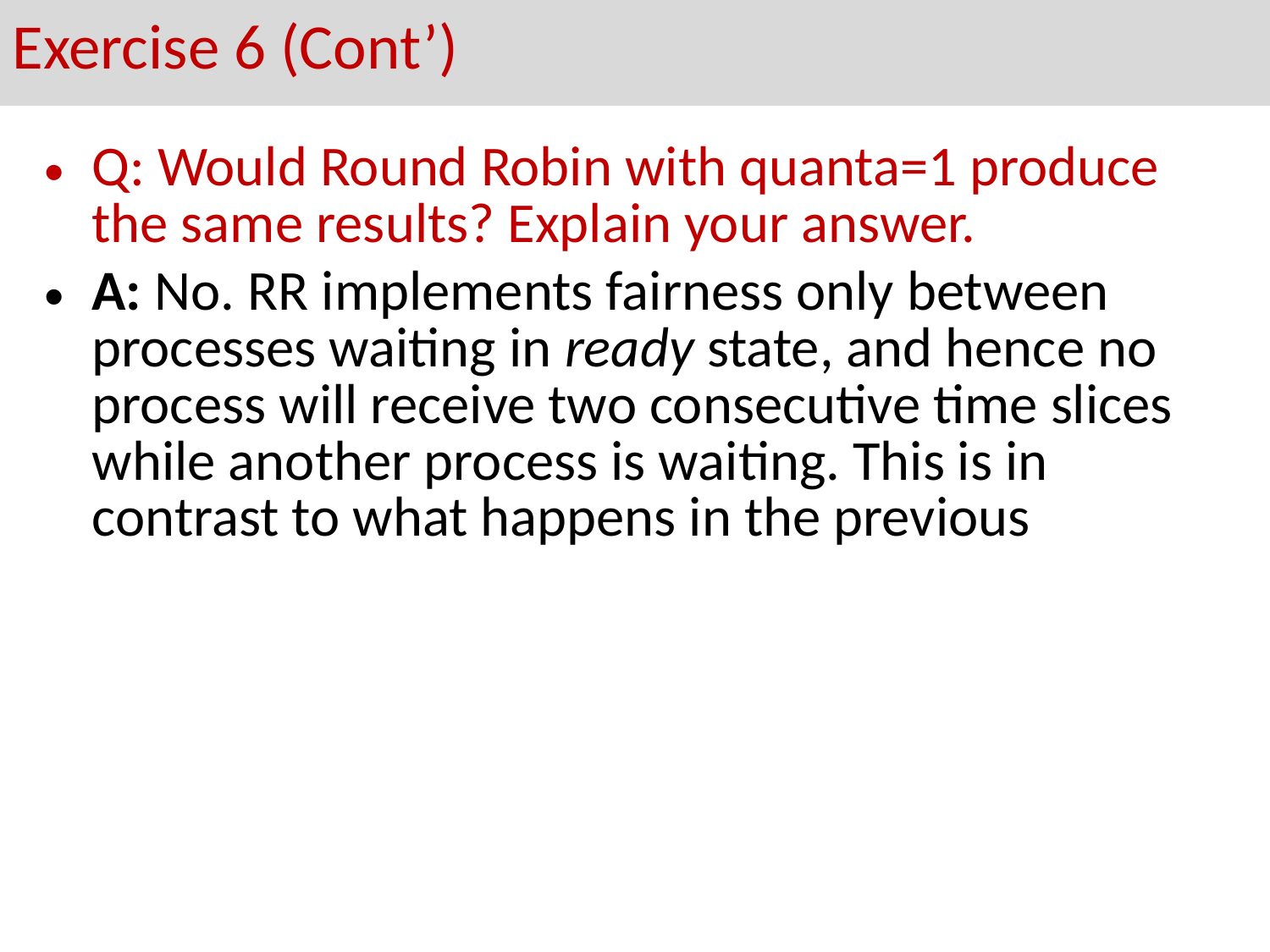

Exercise 6 (Cont’)
Q: Would Round Robin with quanta=1 produce the same results? Explain your answer.
A: No. RR implements fairness only between processes waiting in ready state, and hence no process will receive two consecutive time slices while another process is waiting. This is in contrast to what happens in the previous